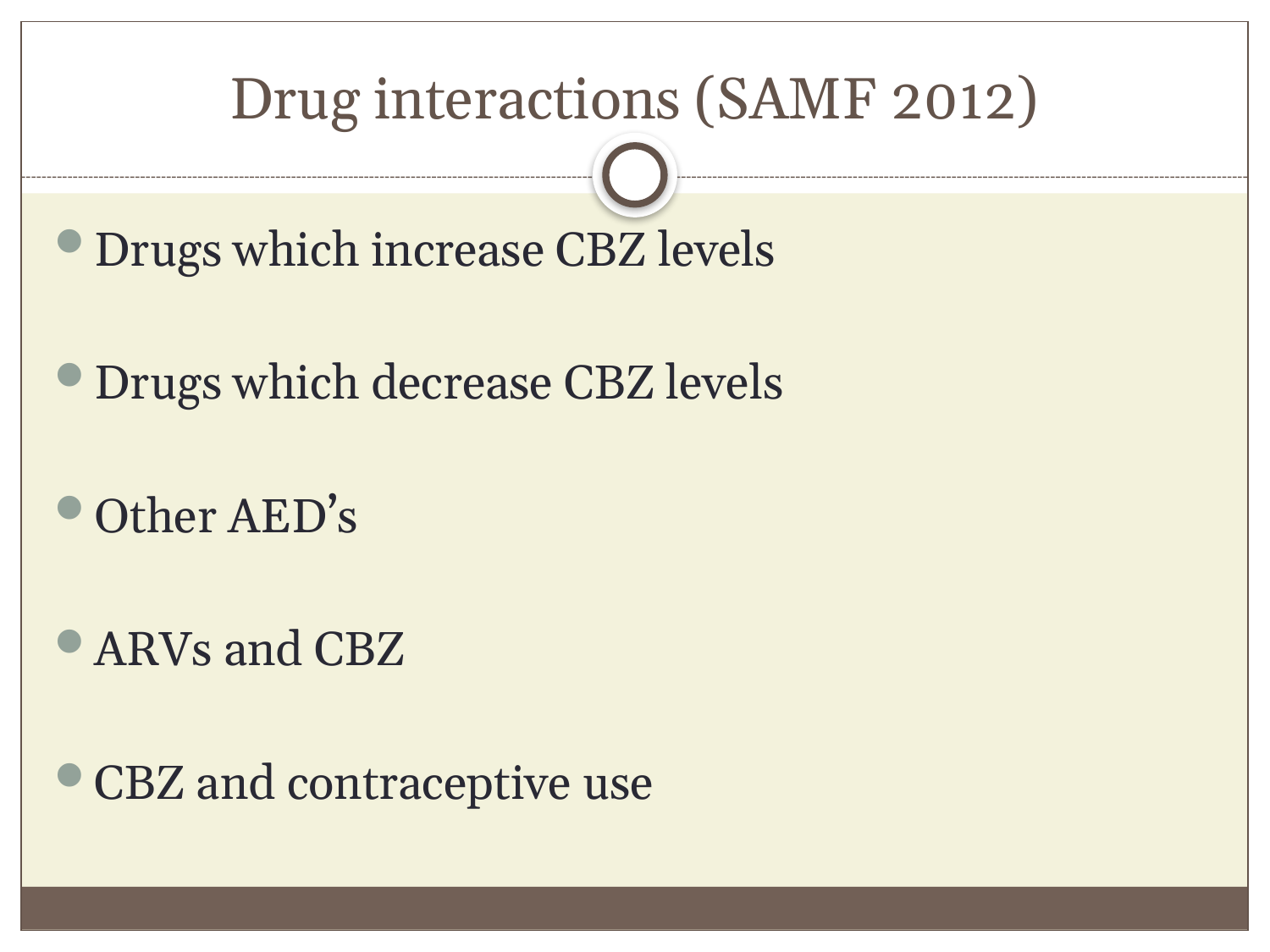

# Drug interactions (SAMF 2012)
Drugs which increase CBZ levels

Drugs which decrease CBZ levels

Other AED’s

ARVs and CBZ

CBZ and contraceptive use